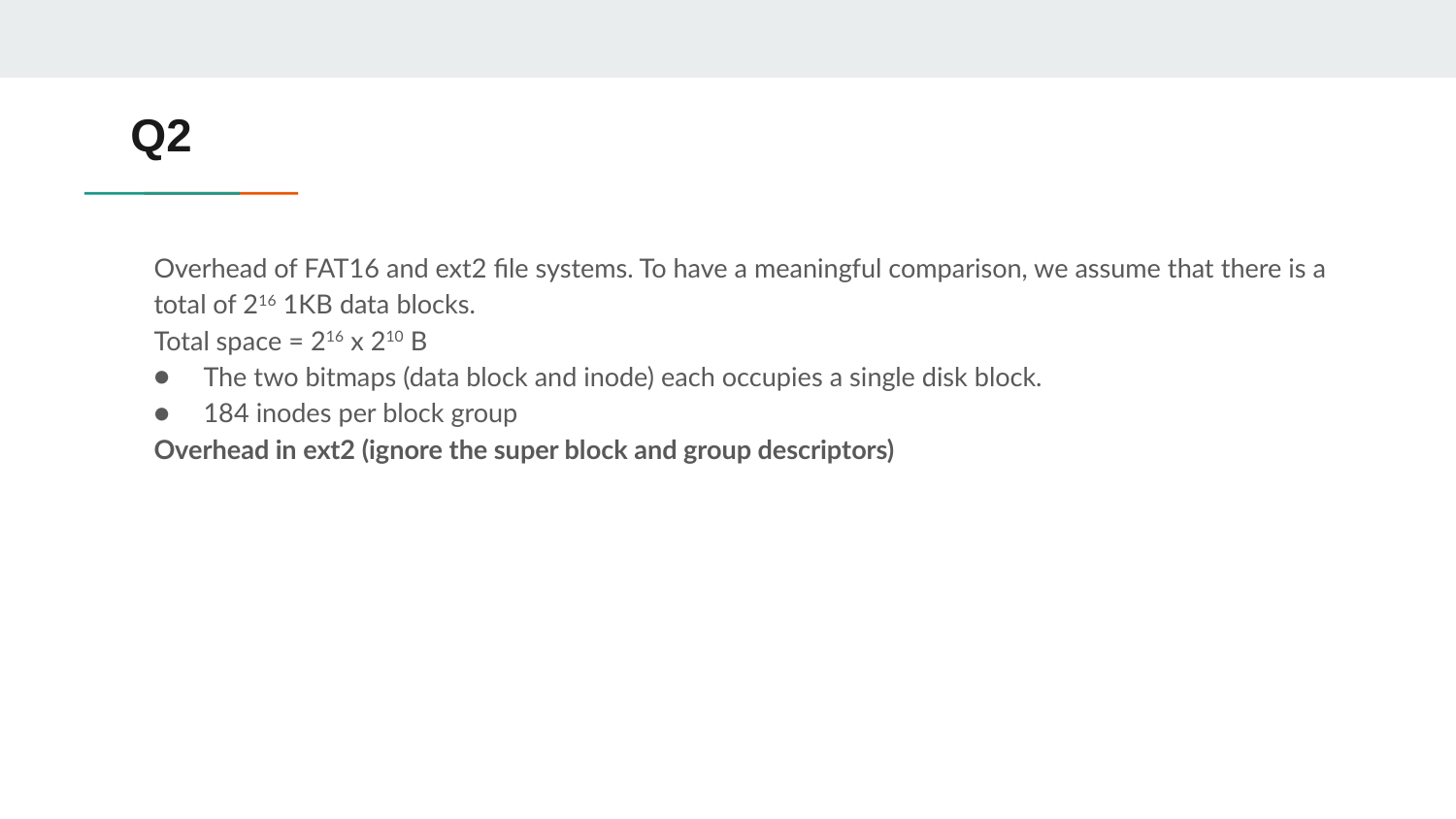

# Q2
Overhead of FAT16 and ext2 file systems. To have a meaningful comparison, we assume that there is a total of 216 1KB data blocks.
Total space = 216 x 210 B
The two bitmaps (data block and inode) each occupies a single disk block.
184 inodes per block group
Overhead in ext2 (ignore the super block and group descriptors)